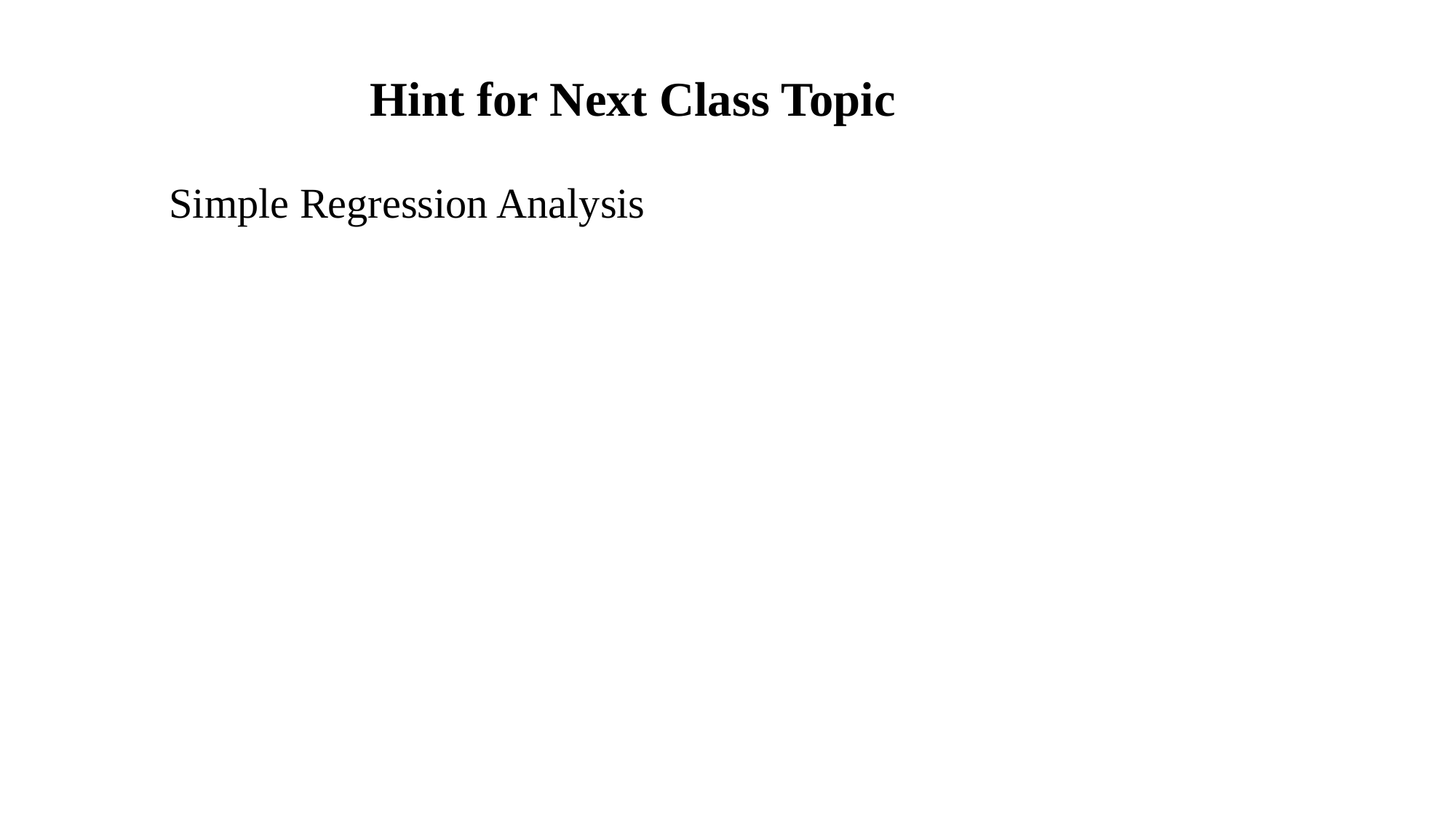

Hint for Next Class Topic
# Simple Regression Analysis